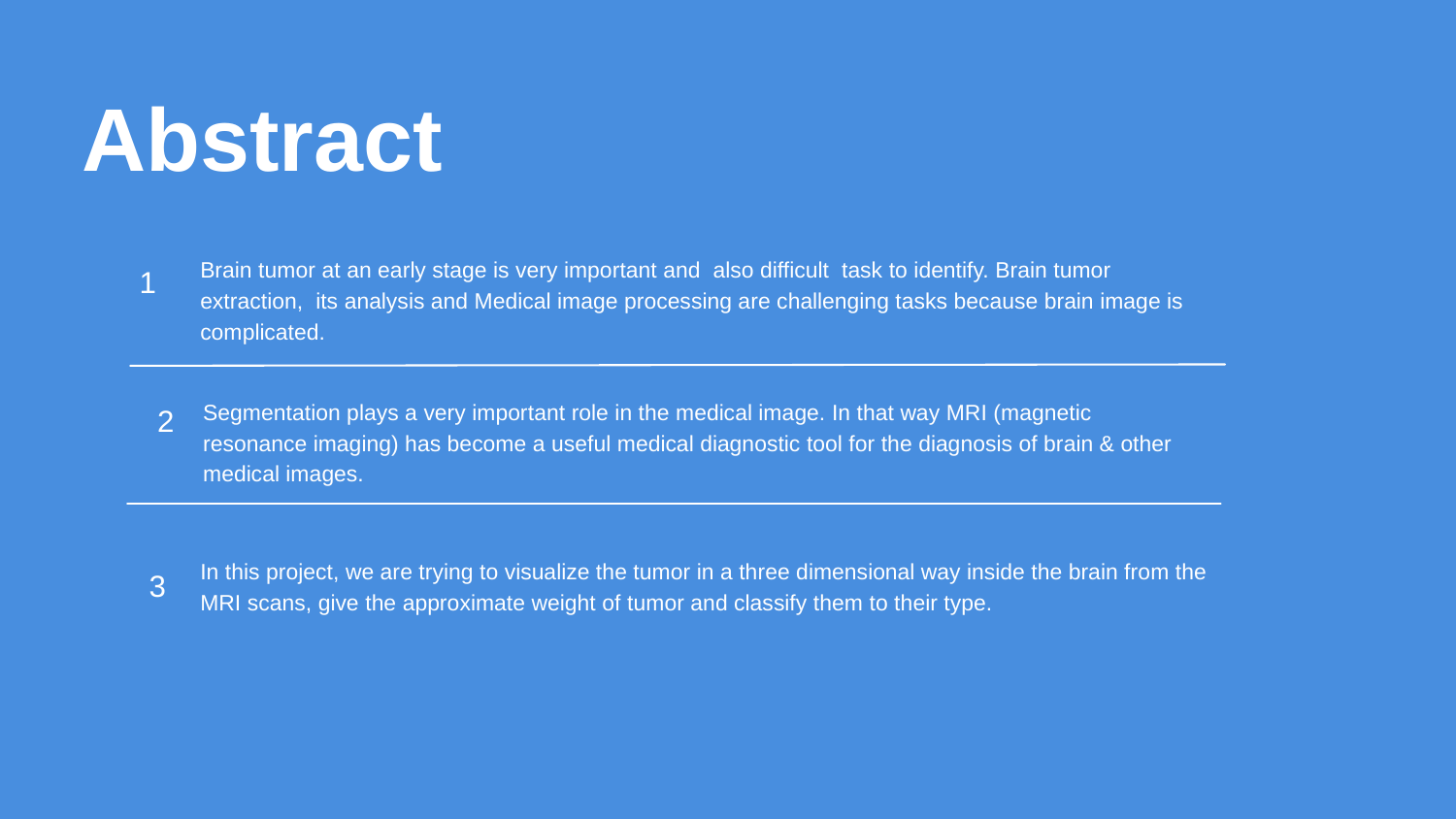

Abstract
Brain tumor at an early stage is very important and  also difficult  task to identify. Brain tumor extraction,  its analysis and Medical image processing are challenging tasks because brain image is complicated.

Segmentation plays a very important role in the medical image. In that way MRI (magnetic resonance imaging) has become a useful medical diagnostic tool for the diagnosis of brain & other medical images.
In this project, we are trying to visualize the tumor in a three dimensional way inside the brain from the MRI scans, give the approximate weight of tumor and classify them to their type.

1
2
3